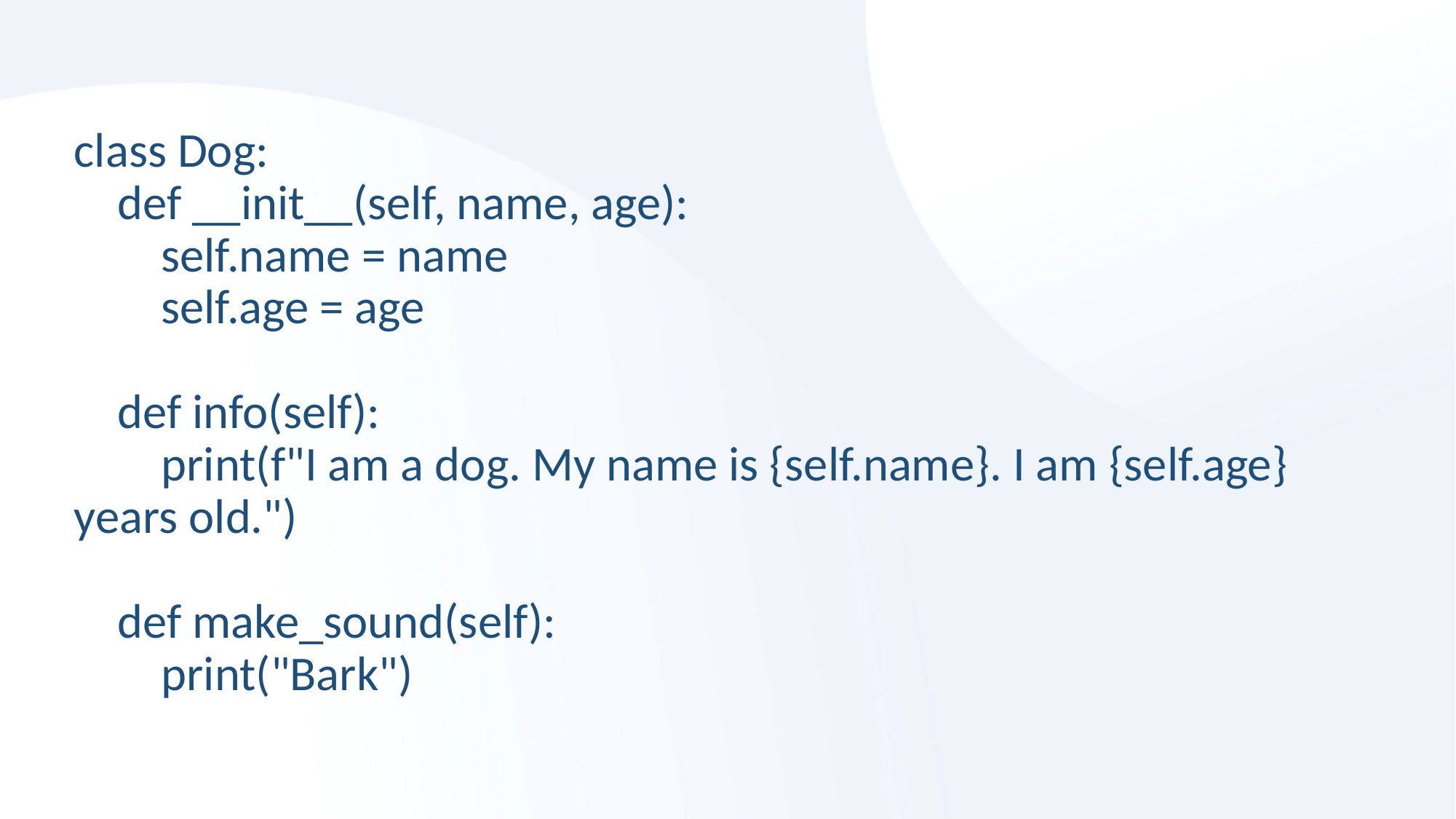

# class Dog: def __init__(self, name, age): self.name = name self.age = age def info(self): print(f"I am a dog. My name is {self.name}. I am {self.age} years old.") def make_sound(self): print("Bark")